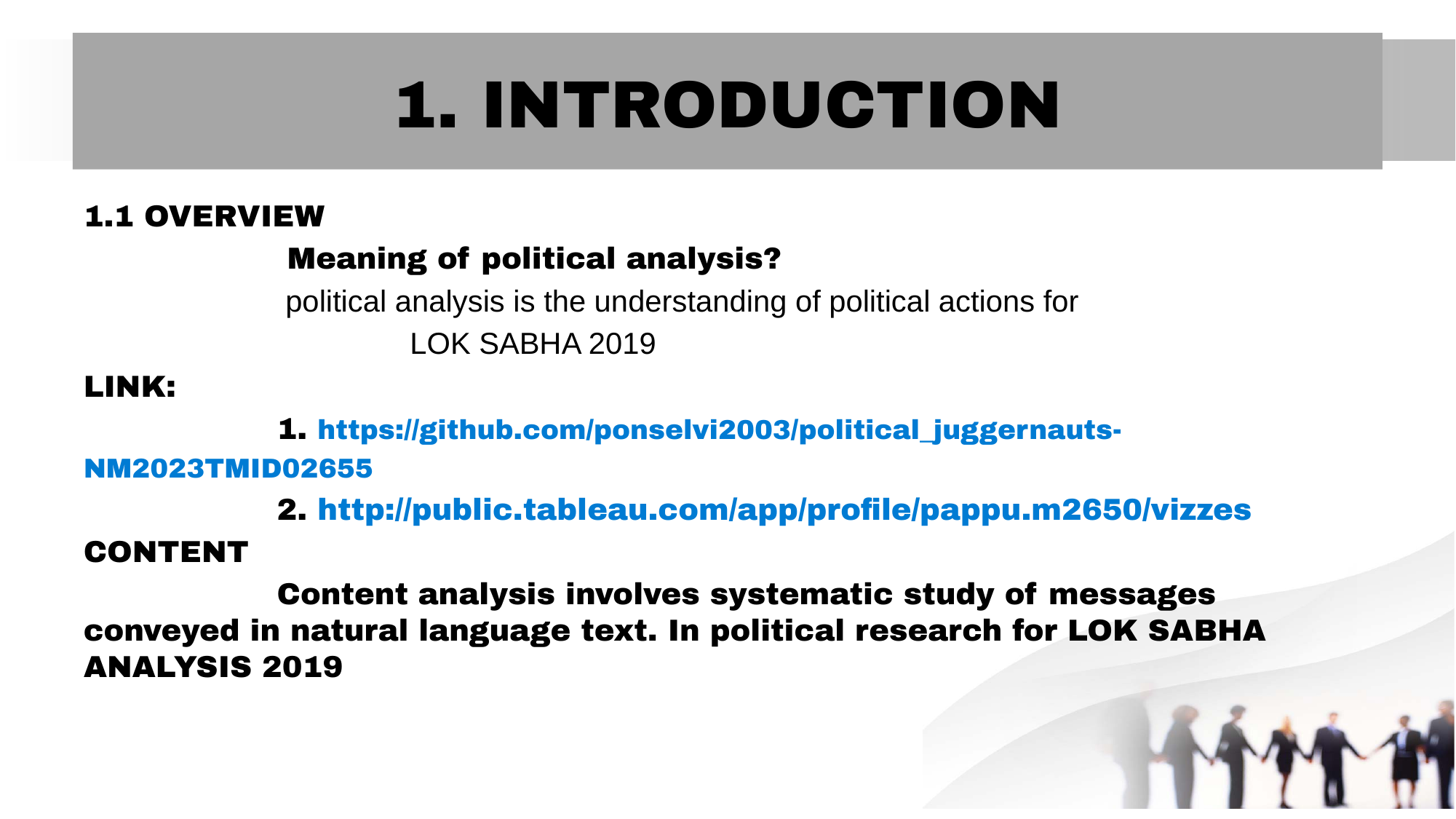

# 1. INTRODUCTION
1.1 OVERVIEW
                    Meaning of political analysis?
                    political analysis is the understanding of political actions for
                                       LOK SABHA 2019
LINK:
                   1. https://github.com/ponselvi2003/political_juggernauts-
NM2023TMID02655
                   2. http://public.tableau.com/app/profile/pappu.m2650/vizzes
CONTENT
                   Content analysis involves systematic study of messages conveyed in natural language text. In political research for LOK SABHA ANALYSIS 2019